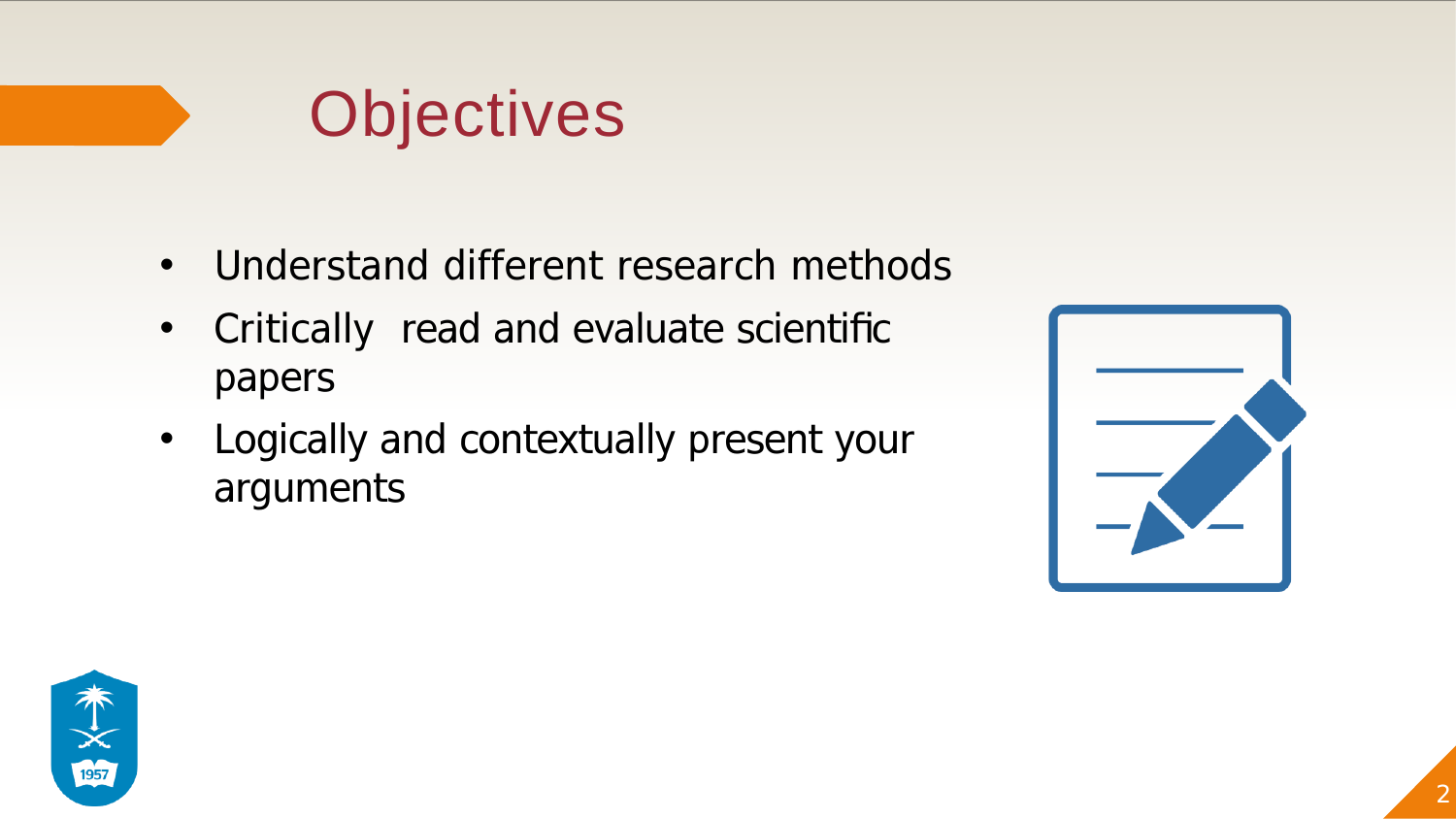

# Objectives

Understand different research methods
Critically  read and evaluate scientific papers
Logically and contextually present your arguments

2